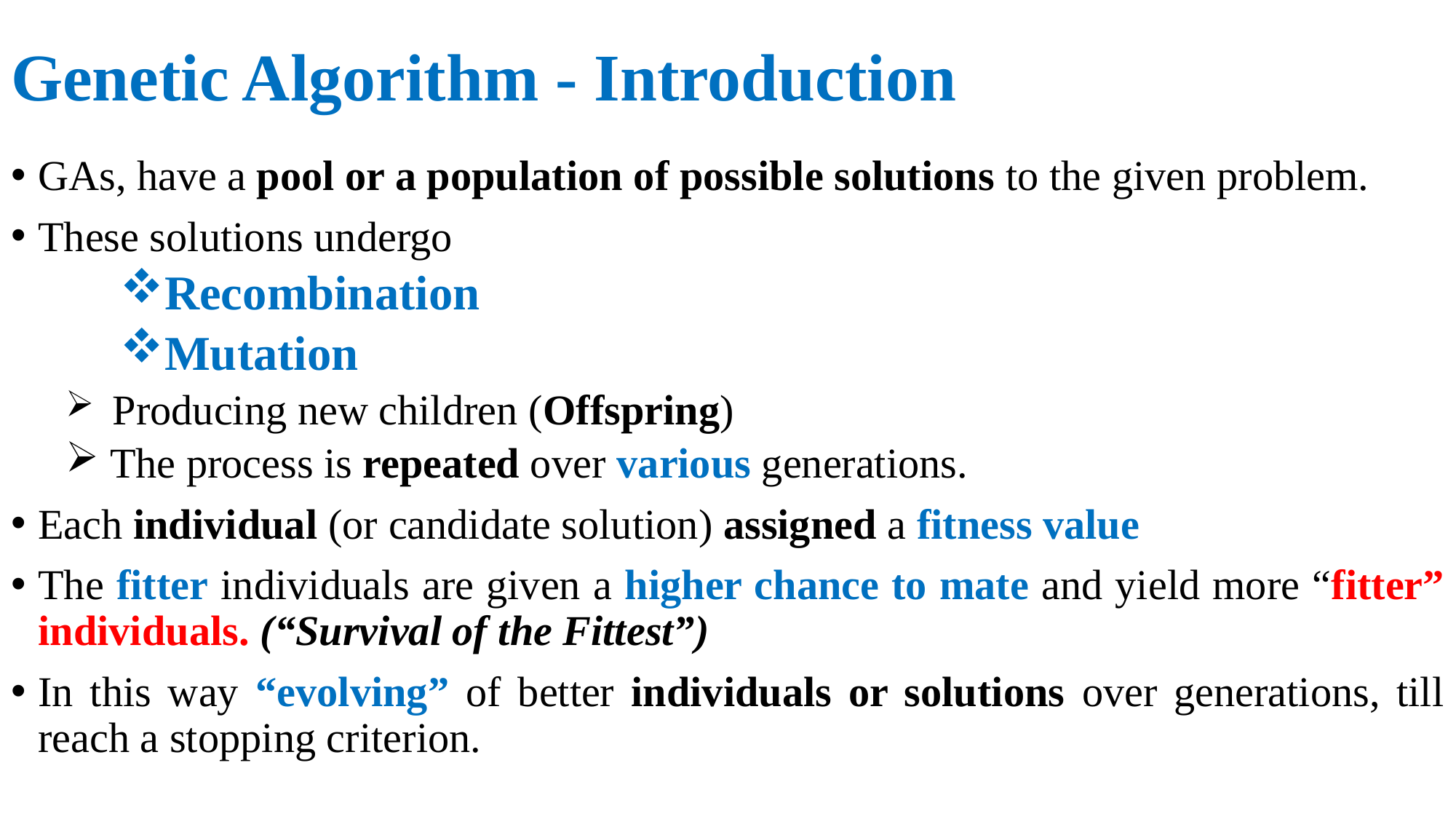

# Genetic Algorithm - Introduction
GAs, have a pool or a population of possible solutions to the given problem.
These solutions undergo
Recombination
Mutation
  Producing new children (Offspring)
 The process is repeated over various generations.
Each individual (or candidate solution) assigned a fitness value
The fitter individuals are given a higher chance to mate and yield more “fitter” individuals. (“Survival of the Fittest”)
In this way “evolving” of better individuals or solutions over generations, till reach a stopping criterion.